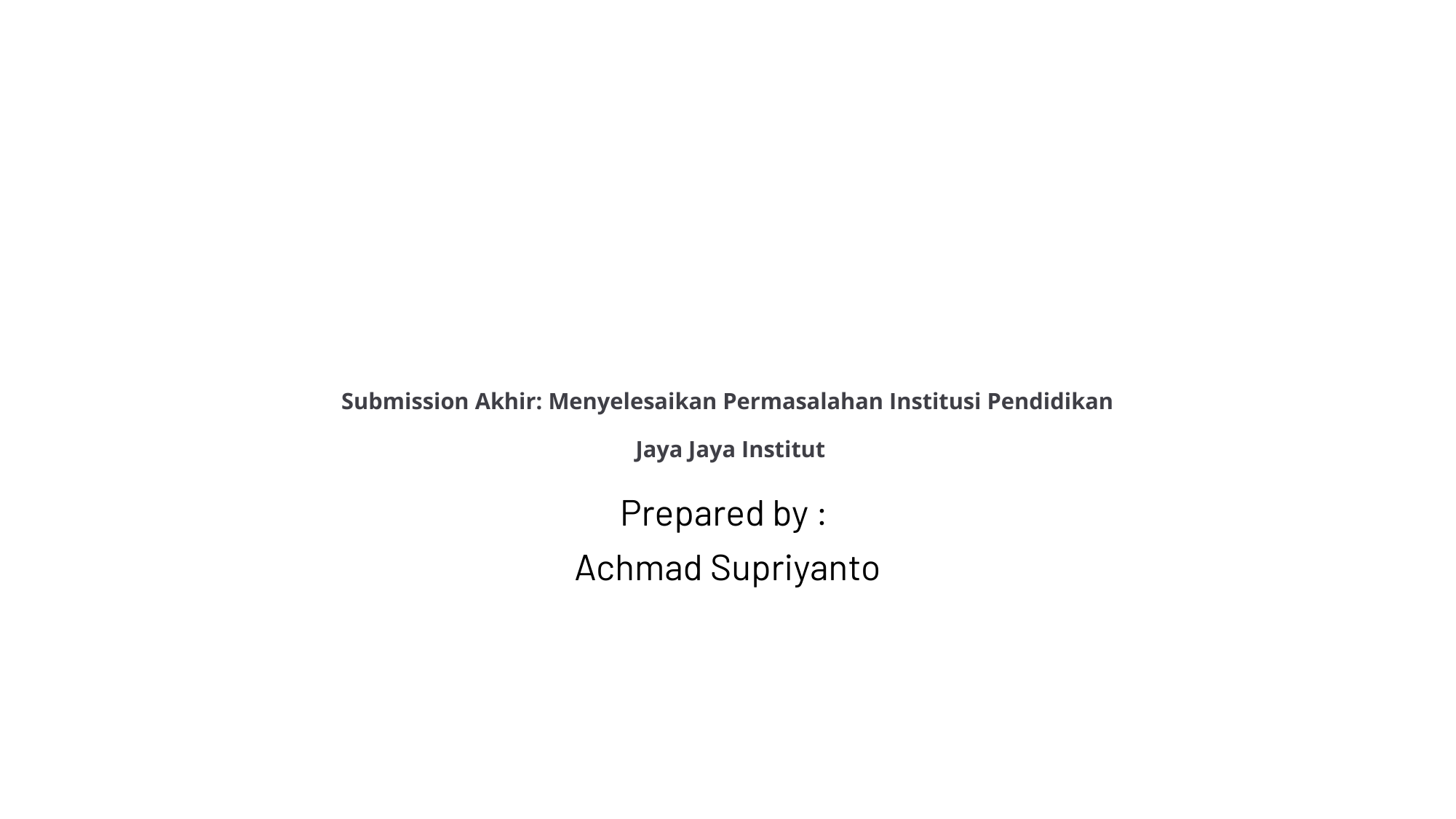

# Submission Akhir: Menyelesaikan Permasalahan Institusi Pendidikan Jaya Jaya Institut

Prepared by :
Achmad Supriyanto